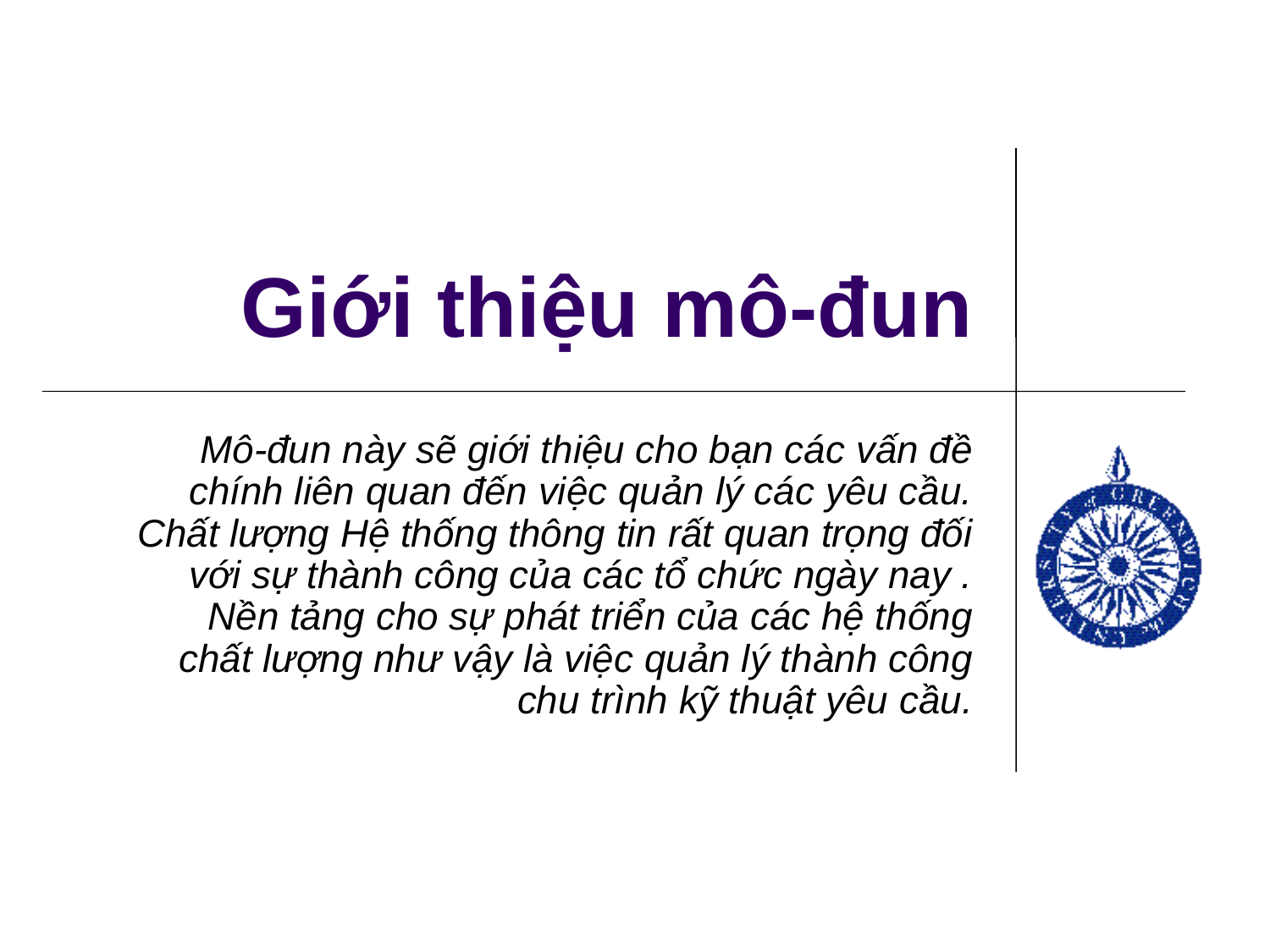

# Giới thiệu mô-đun
Mô-đun này sẽ giới thiệu cho bạn các vấn đề chính liên quan đến việc quản lý các yêu cầu. Chất lượng Hệ thống thông tin rất quan trọng đối với sự thành công của các tổ chức ngày nay . Nền tảng cho sự phát triển của các hệ thống chất lượng như vậy là việc quản lý thành công chu trình kỹ thuật yêu cầu.